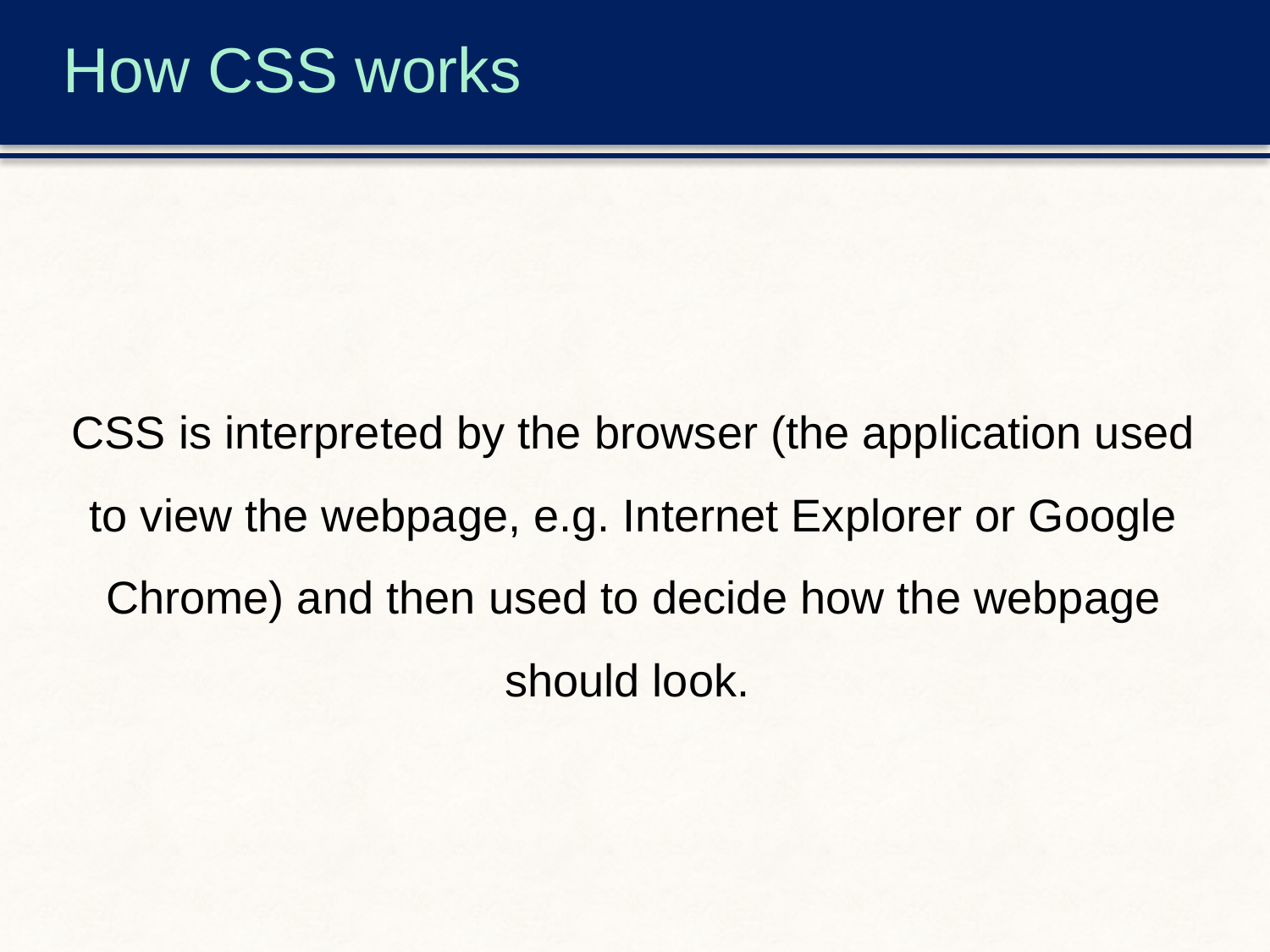

# How CSS works
CSS is interpreted by the browser (the application used to view the webpage, e.g. Internet Explorer or Google Chrome) and then used to decide how the webpage should look.